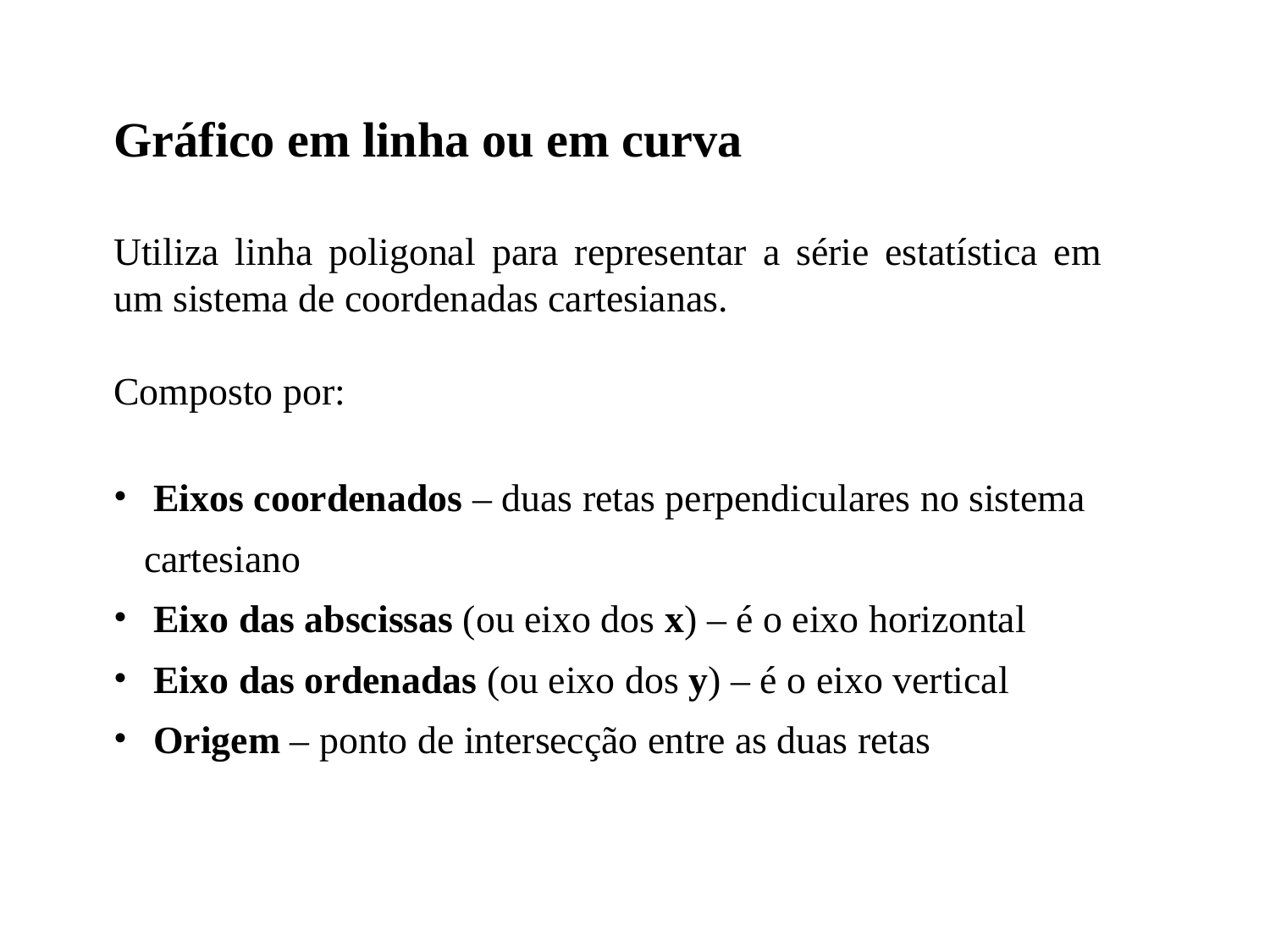

Gráfico em linha ou em curva

Utiliza linha poligonal para representar a série estatística em um sistema de coordenadas cartesianas.

Composto por:

 Eixos coordenados – duas retas perpendiculares no sistema cartesiano
 Eixo das abscissas (ou eixo dos x) – é o eixo horizontal
 Eixo das ordenadas (ou eixo dos y) – é o eixo vertical
 Origem – ponto de intersecção entre as duas retas